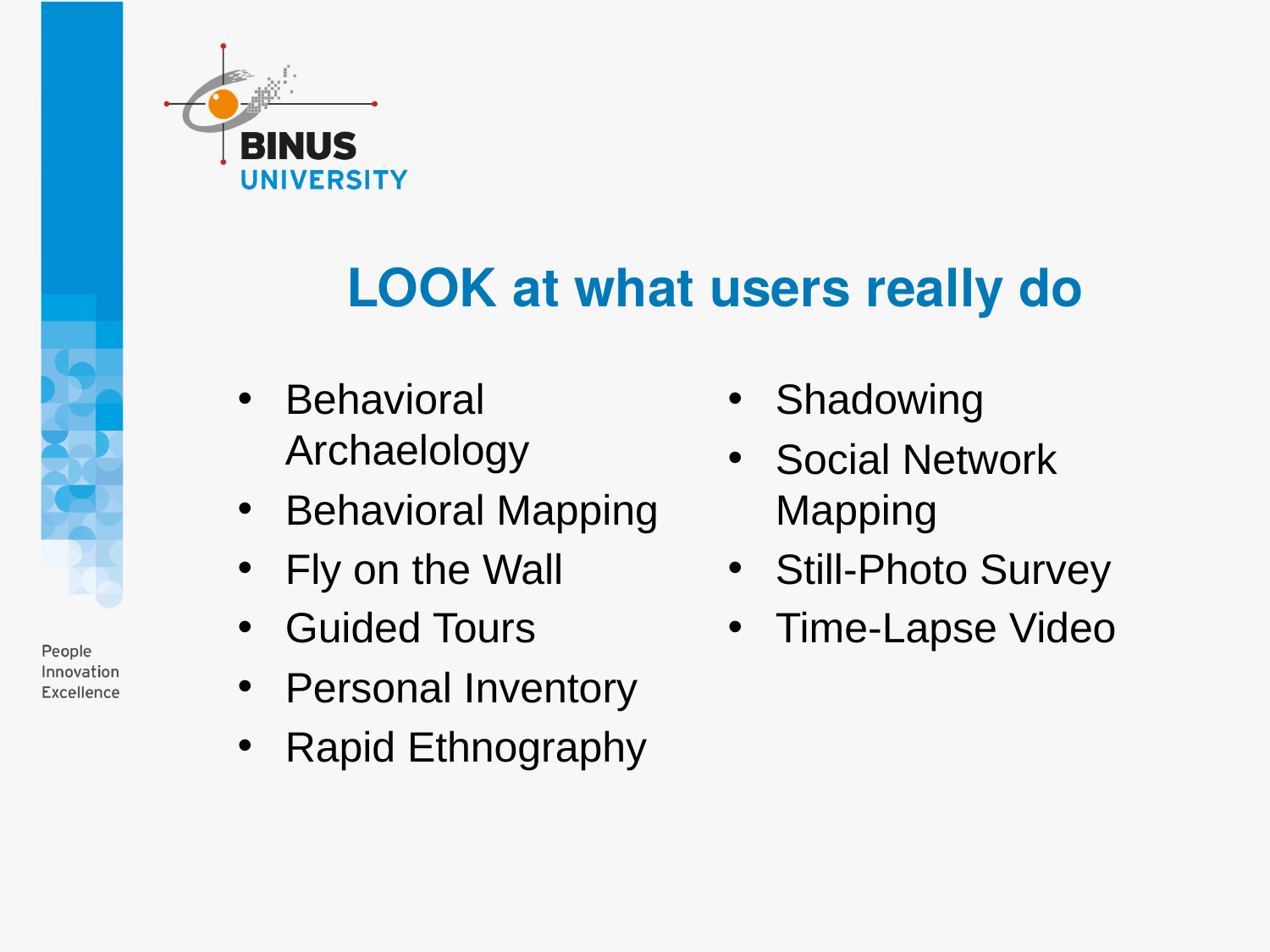

# LOOK at what users really do
Behavioral Archaelology
Behavioral Mapping
Fly on the Wall
Guided Tours
Personal Inventory
Rapid Ethnography
Shadowing
Social Network Mapping
Still-Photo Survey
Time-Lapse Video